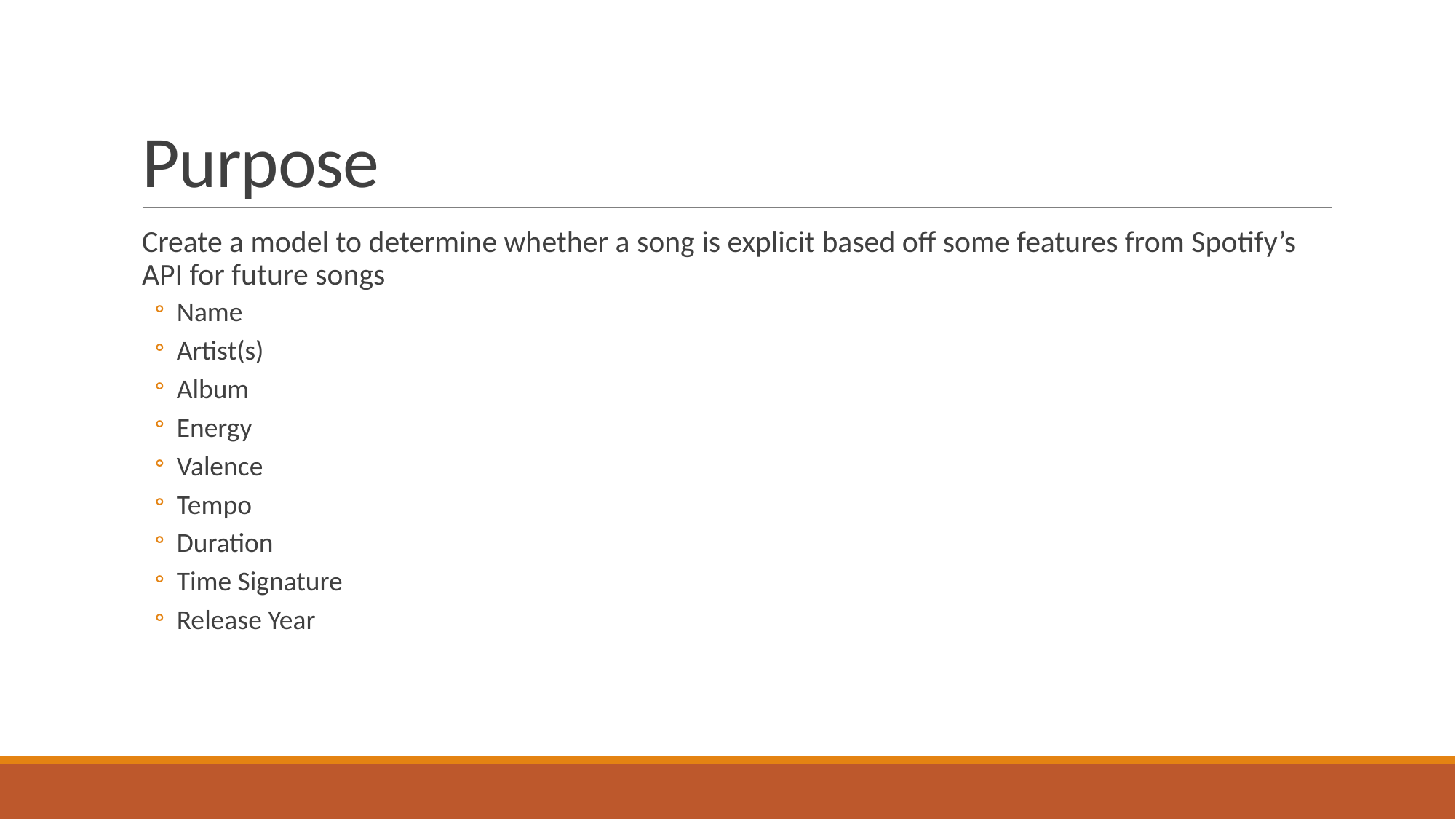

# Purpose
Create a model to determine whether a song is explicit based off some features from Spotify’s API for future songs
Name
Artist(s)
Album
Energy
Valence
Tempo
Duration
Time Signature
Release Year